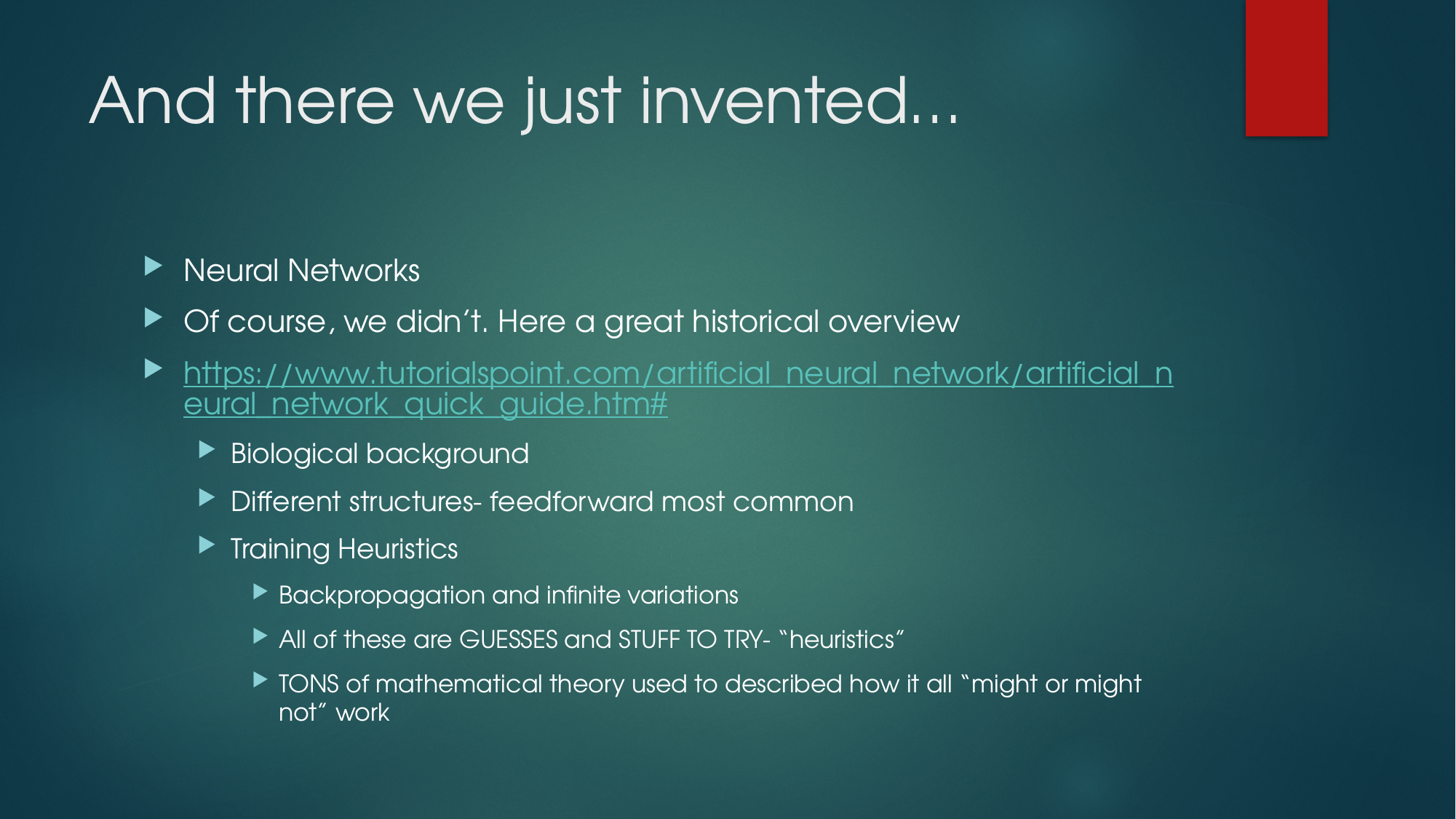

# And there we just invented…
Neural Networks
Of course, we didn’t. Here a great historical overview
https://www.tutorialspoint.com/artificial_neural_network/artificial_neural_network_quick_guide.htm#
Biological background
Different structures- feedforward most common
Training Heuristics
Backpropagation and infinite variations
All of these are GUESSES and STUFF TO TRY- “heuristics”
TONS of mathematical theory used to described how it all “might or might not” work